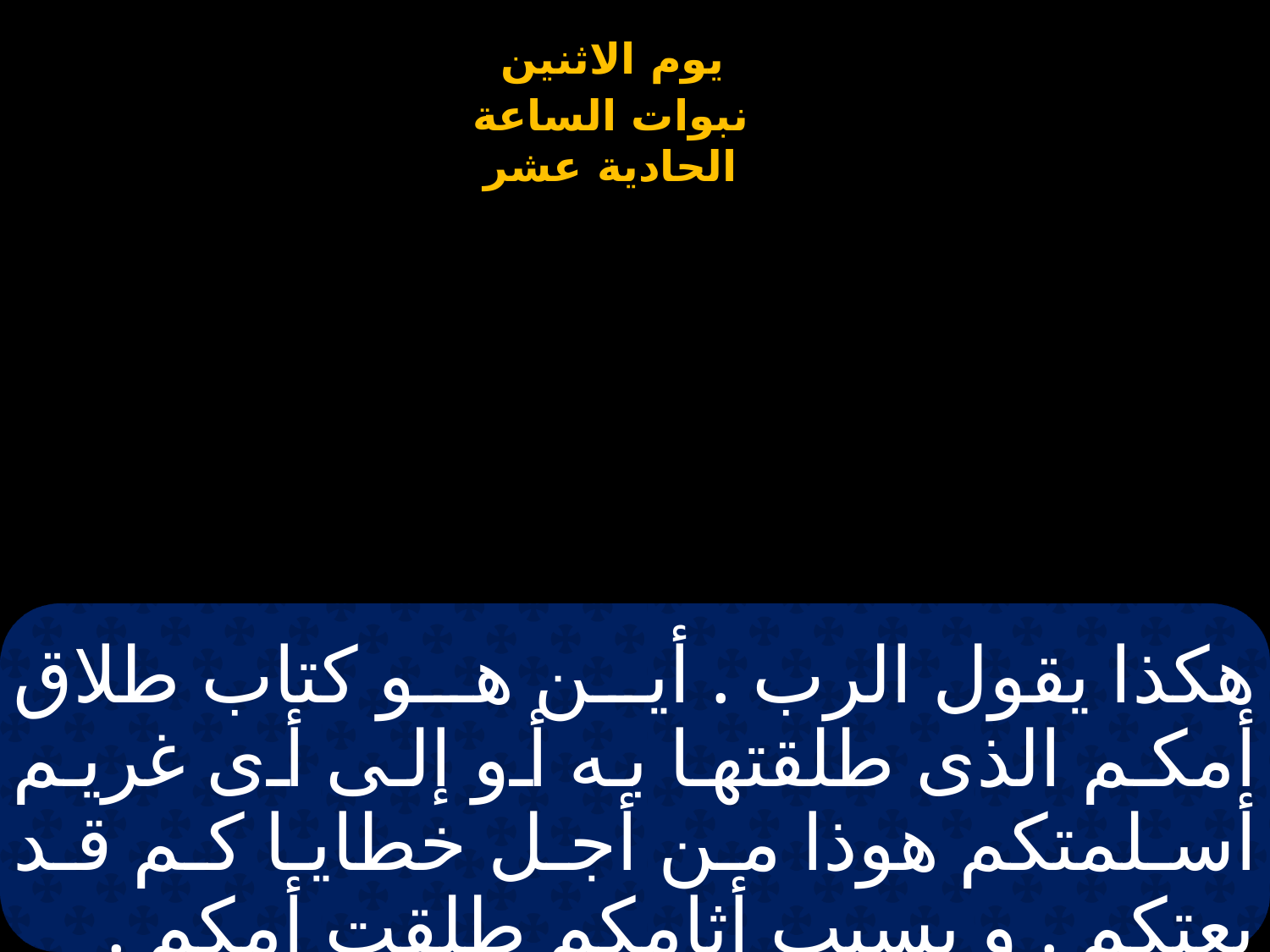

# هكذا يقول الرب . أين هو كتاب طلاق أمكم الذى طلقتها به أو إلى أى غريم أسلمتكم هوذا من أجل خطايا كم قد بعتكم . و بسبب أثامكم طلقت أمكم .